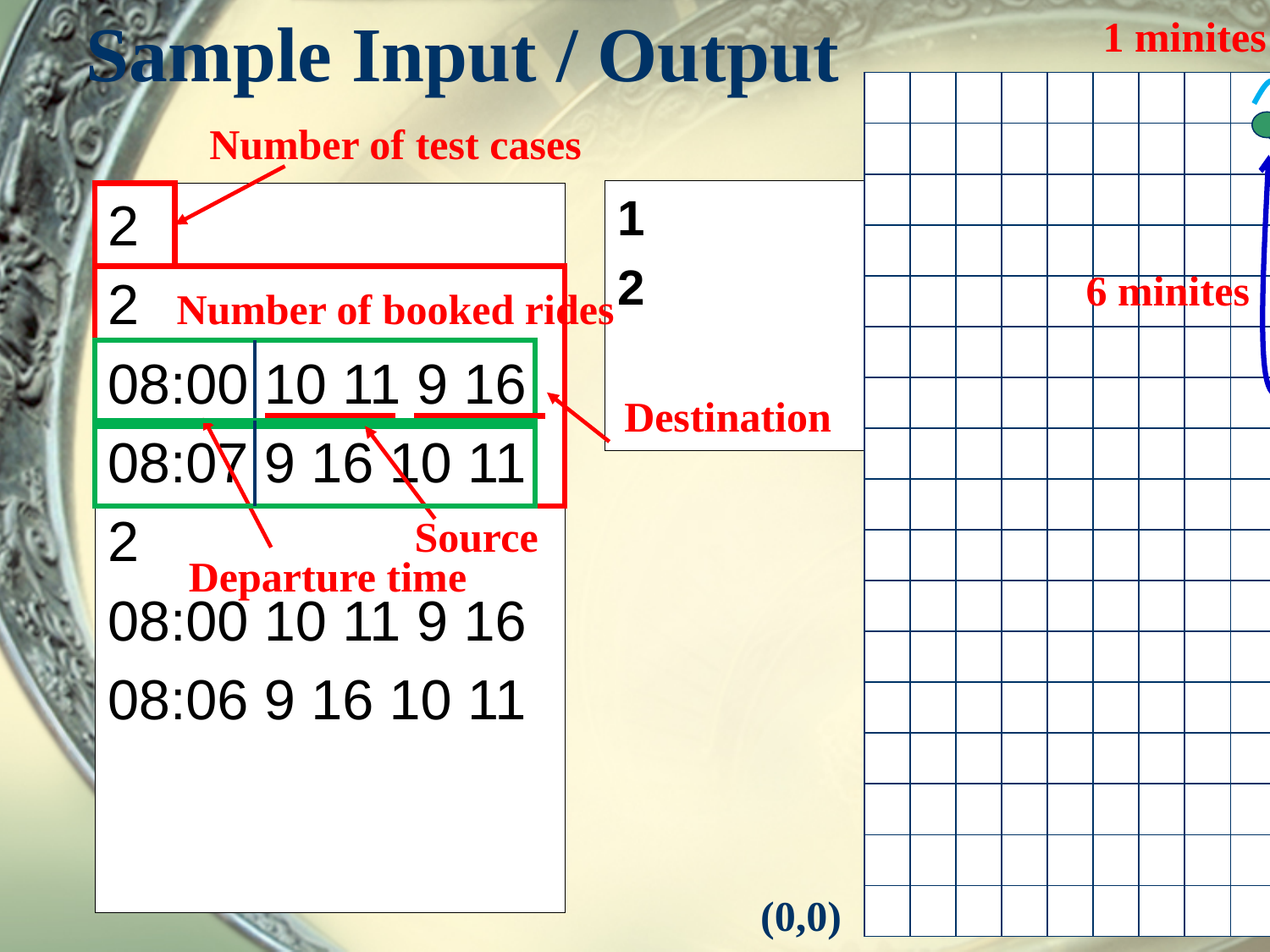

1 minites
# Sample Input / Output
|  |  |  |  |  |  |  |  |  |  |  |  |
| --- | --- | --- | --- | --- | --- | --- | --- | --- | --- | --- | --- |
|  |  |  |  |  |  |  |  |  |  |  |  |
|  |  |  |  |  |  |  |  |  |  |  |  |
|  |  |  |  |  |  |  |  |  |  |  |  |
|  |  |  |  |  |  |  |  |  |  |  |  |
|  |  |  |  |  |  |  |  |  |  |  |  |
|  |  |  |  |  |  |  |  |  |  |  |  |
|  |  |  |  |  |  |  |  |  |  |  |  |
|  |  |  |  |  |  |  |  |  |  |  |  |
|  |  |  |  |  |  |  |  |  |  |  |  |
|  |  |  |  |  |  |  |  |  |  |  |  |
|  |  |  |  |  |  |  |  |  |  |  |  |
|  |  |  |  |  |  |  |  |  |  |  |  |
|  |  |  |  |  |  |  |  |  |  |  |  |
|  |  |  |  |  |  |  |  |  |  |  |  |
|  |  |  |  |  |  |  |  |  |  |  |  |
|  |  |  |  |  |  |  |  |  |  |  |  |

Number of test cases

1
2
2
2
08:00 10 11 9 16
08:07 9 16 10 11
2
08:00 10 11 9 16
08:06 9 16 10 11

6 minites
6 minites

Number of booked rides

Destination

Source
Departure time
(0,0)